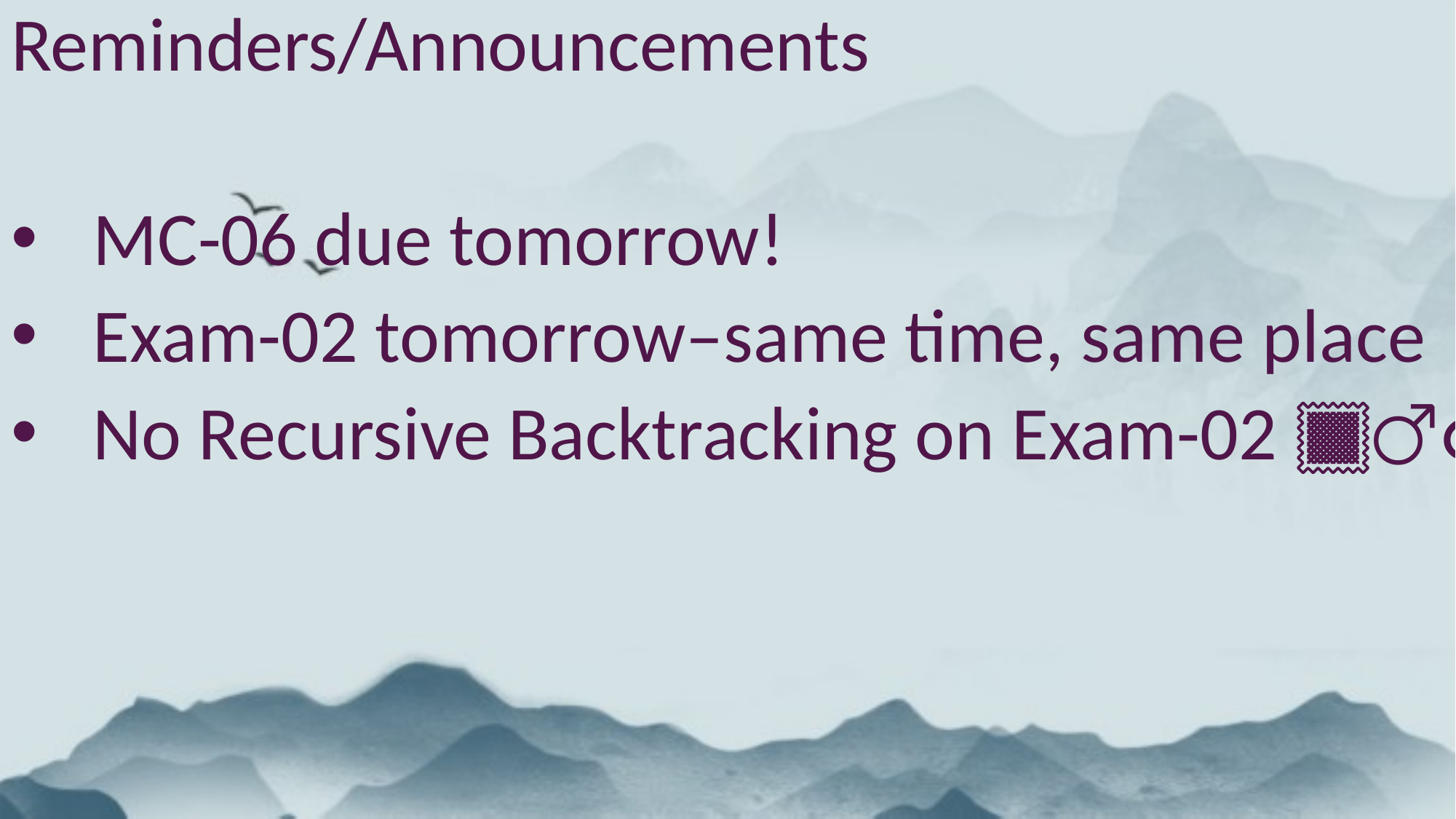

Reminders/Announcements

MC-06 due tomorrow!
Exam-02 tomorrow–same time, same place
No Recursive Backtracking on Exam-02 🧏🏾‍♂️